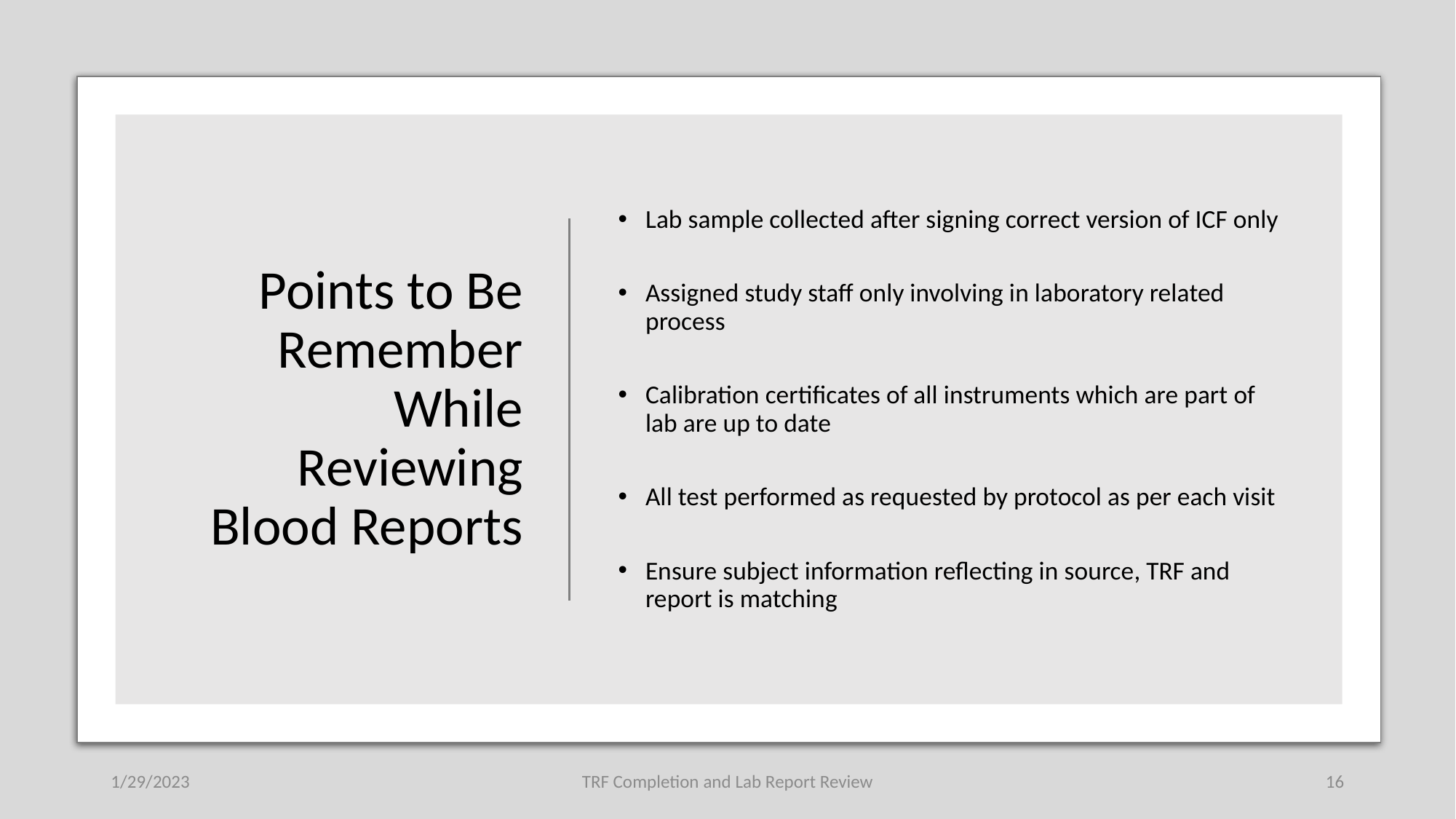

Points to Be Remember While Reviewing Blood Reports
Lab sample collected after signing correct version of ICF only

Assigned study staff only involving in laboratory related process

Calibration certificates of all instruments which are part of lab are up to date

All test performed as requested by protocol as per each visit

Ensure subject information reflecting in source, TRF and report is matching
1/29/2023
TRF Completion and Lab Report Review
16